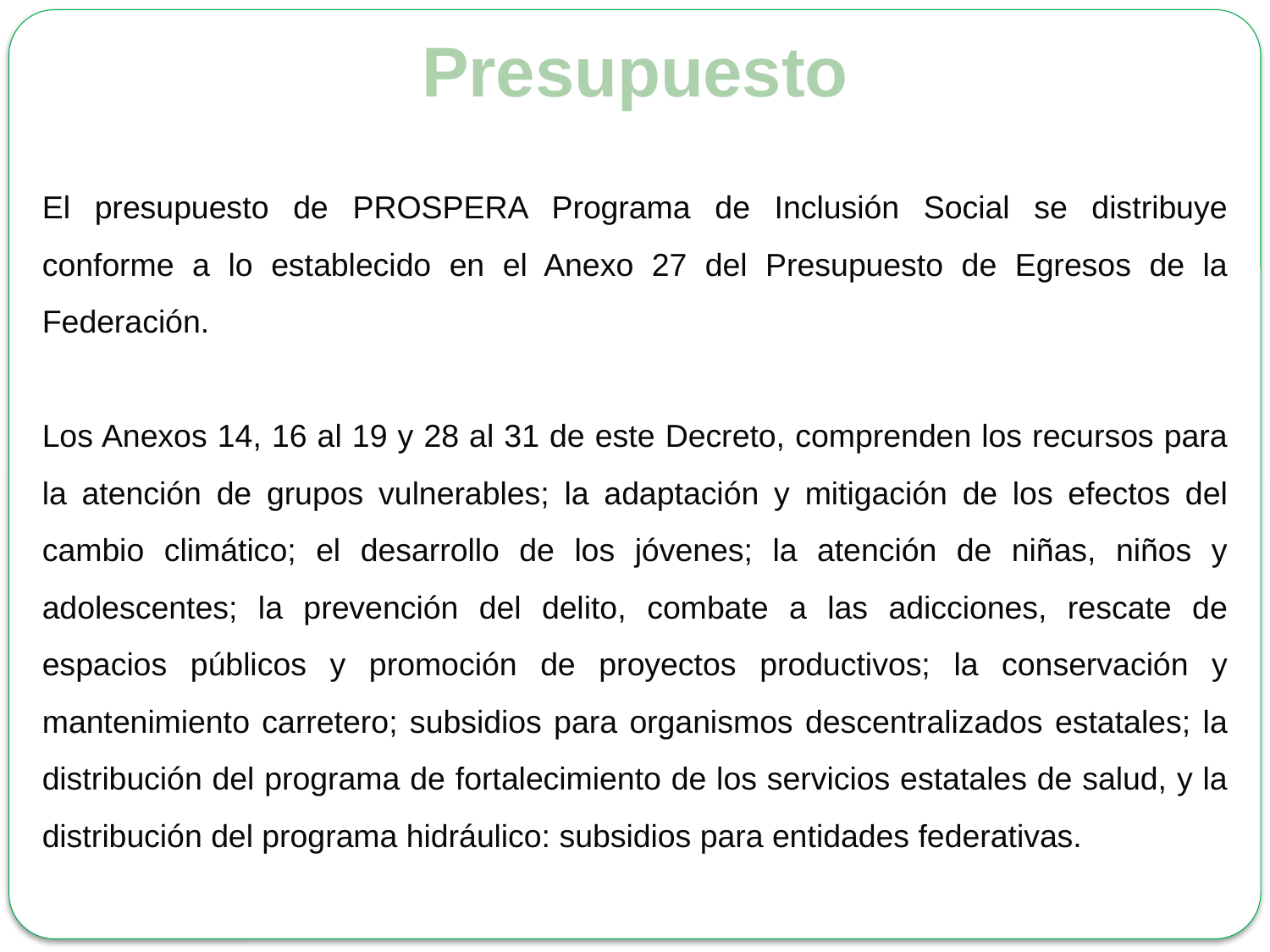

Presupuesto
El presupuesto de PROSPERA Programa de Inclusión Social se distribuye conforme a lo establecido en el Anexo 27 del Presupuesto de Egresos de la Federación.

Los Anexos 14, 16 al 19 y 28 al 31 de este Decreto, comprenden los recursos para la atención de grupos vulnerables; la adaptación y mitigación de los efectos del cambio climático; el desarrollo de los jóvenes; la atención de niñas, niños y adolescentes; la prevención del delito, combate a las adicciones, rescate de espacios públicos y promoción de proyectos productivos; la conservación y mantenimiento carretero; subsidios para organismos descentralizados estatales; la distribución del programa de fortalecimiento de los servicios estatales de salud, y la distribución del programa hidráulico: subsidios para entidades federativas.